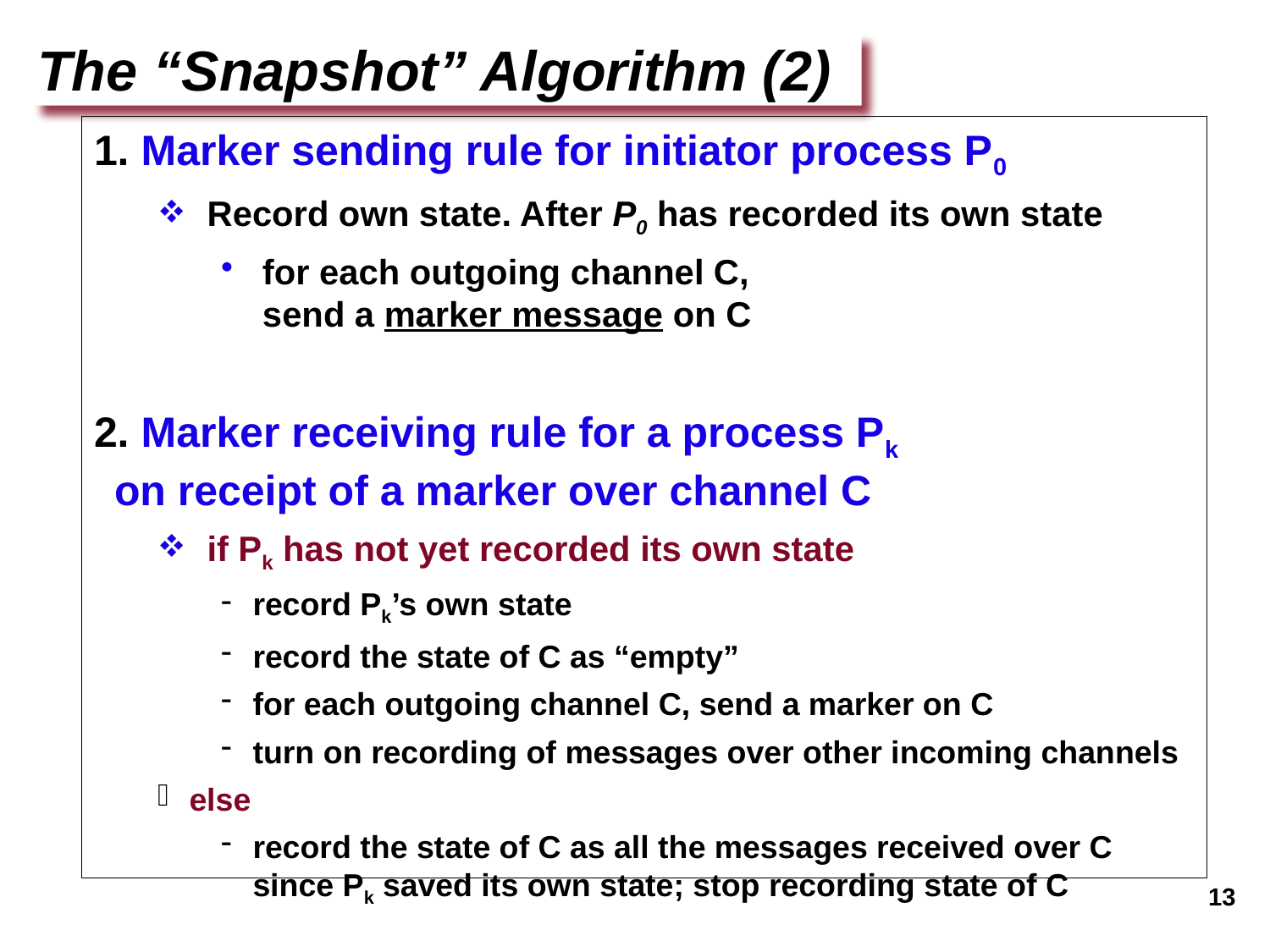

The “Snapshot” Algorithm (2)
1. Marker sending rule for initiator process P0
  Record own state. After P0 has recorded its own state
 for each outgoing channel C,
 send a marker message on C

2. Marker receiving rule for a process Pk
   on receipt of a marker over channel C
  if Pk has not yet recorded its own state
record Pk’s own state
record the state of C as “empty”
for each outgoing channel C, send a marker on C
turn on recording of messages over other incoming channels
else
record the state of C as all the messages received over C since Pk saved its own state; stop recording state of C